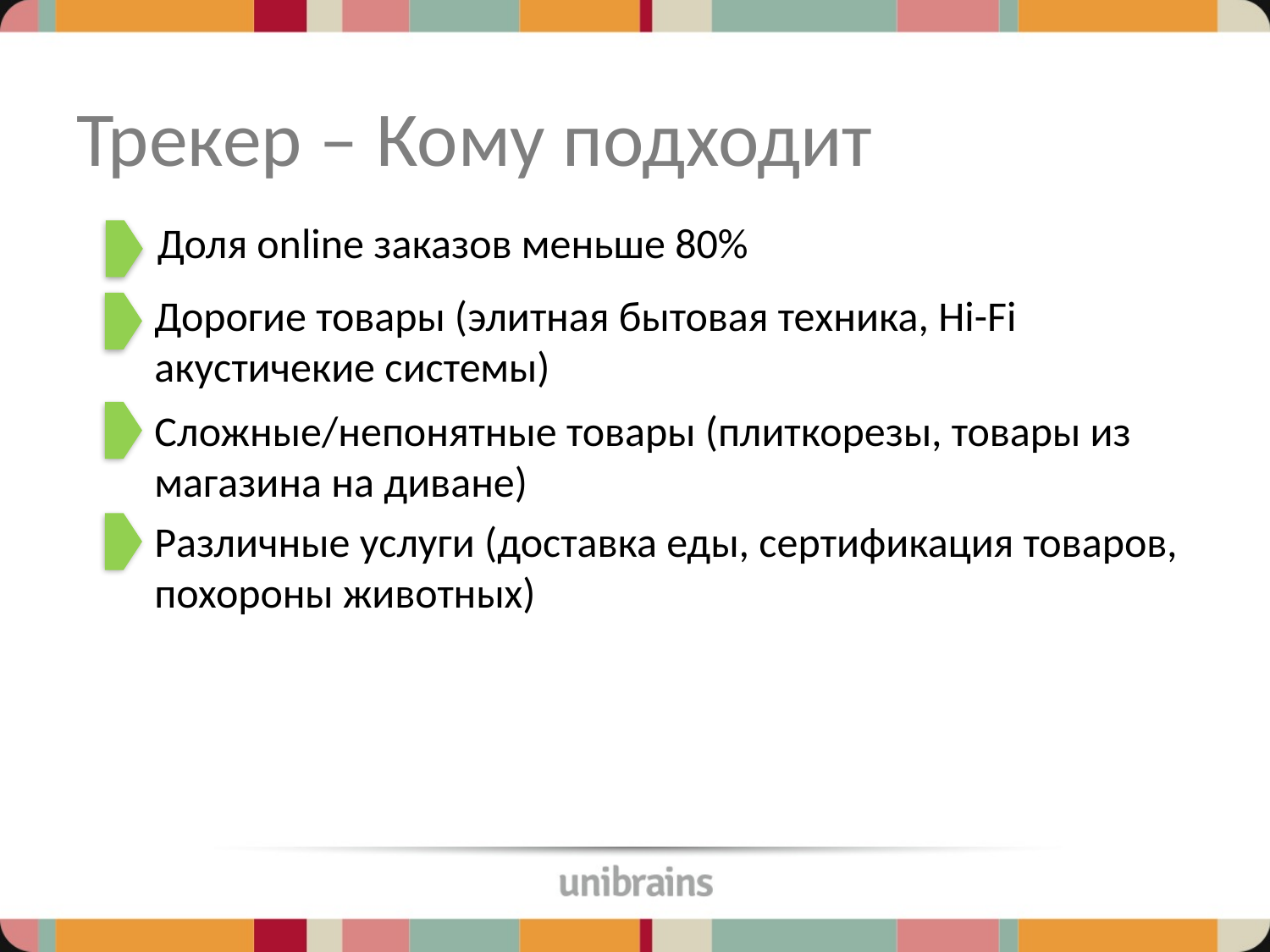

# Трекер – Кому подходит
Доля online заказов меньше 80%

Дорогие товары (элитная бытовая техника, Hi-Fi акустичекие системы)

Сложные/непонятные товары (плиткорезы, товары из магазина на диване)

Различные услуги (доставка еды, сертификация товаров, похороны животных)